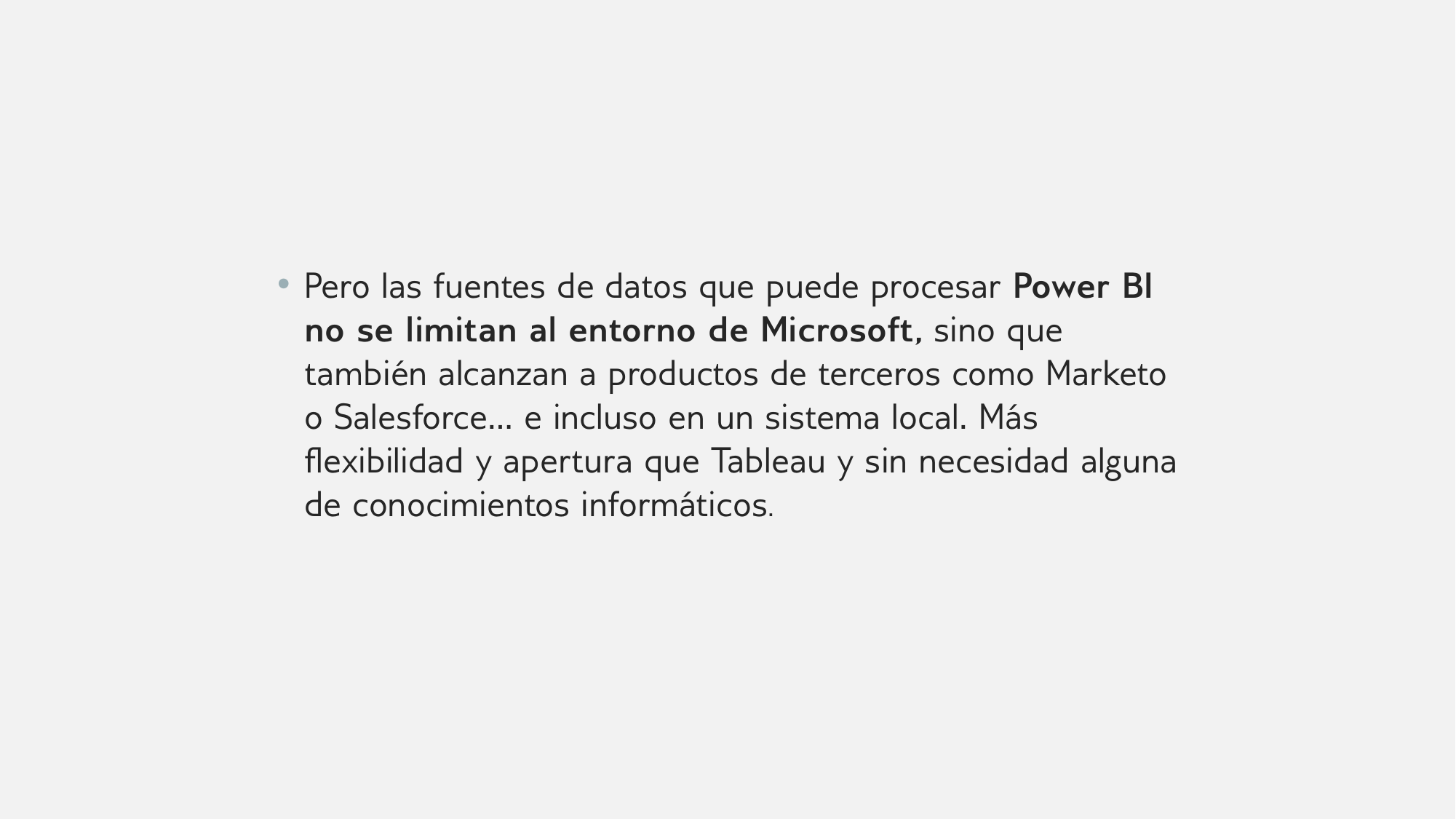

Pero las fuentes de datos que puede procesar Power BI no se limitan al entorno de Microsoft, sino que también alcanzan a productos de terceros como Marketo o Salesforce… e incluso en un sistema local. Más flexibilidad y apertura que Tableau y sin necesidad alguna de conocimientos informáticos.